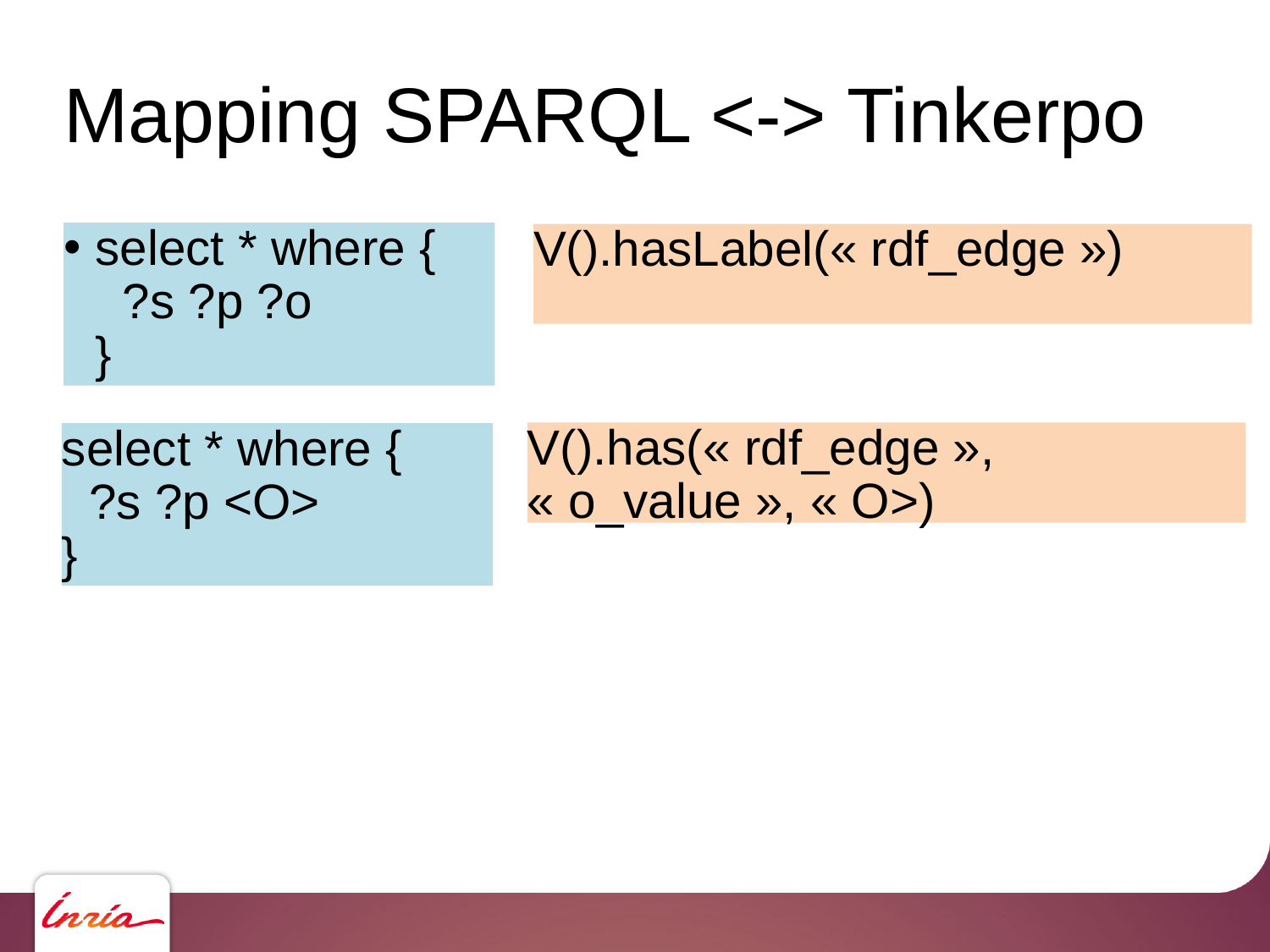

# Mapping SPARQL <-> Tinkerpo
select * where {
  ?s ?p ?o
}
V().hasLabel(« rdf_edge »)
V().has(« rdf_edge », « o_value », « O>)
select * where {
  ?s ?p <O>
}